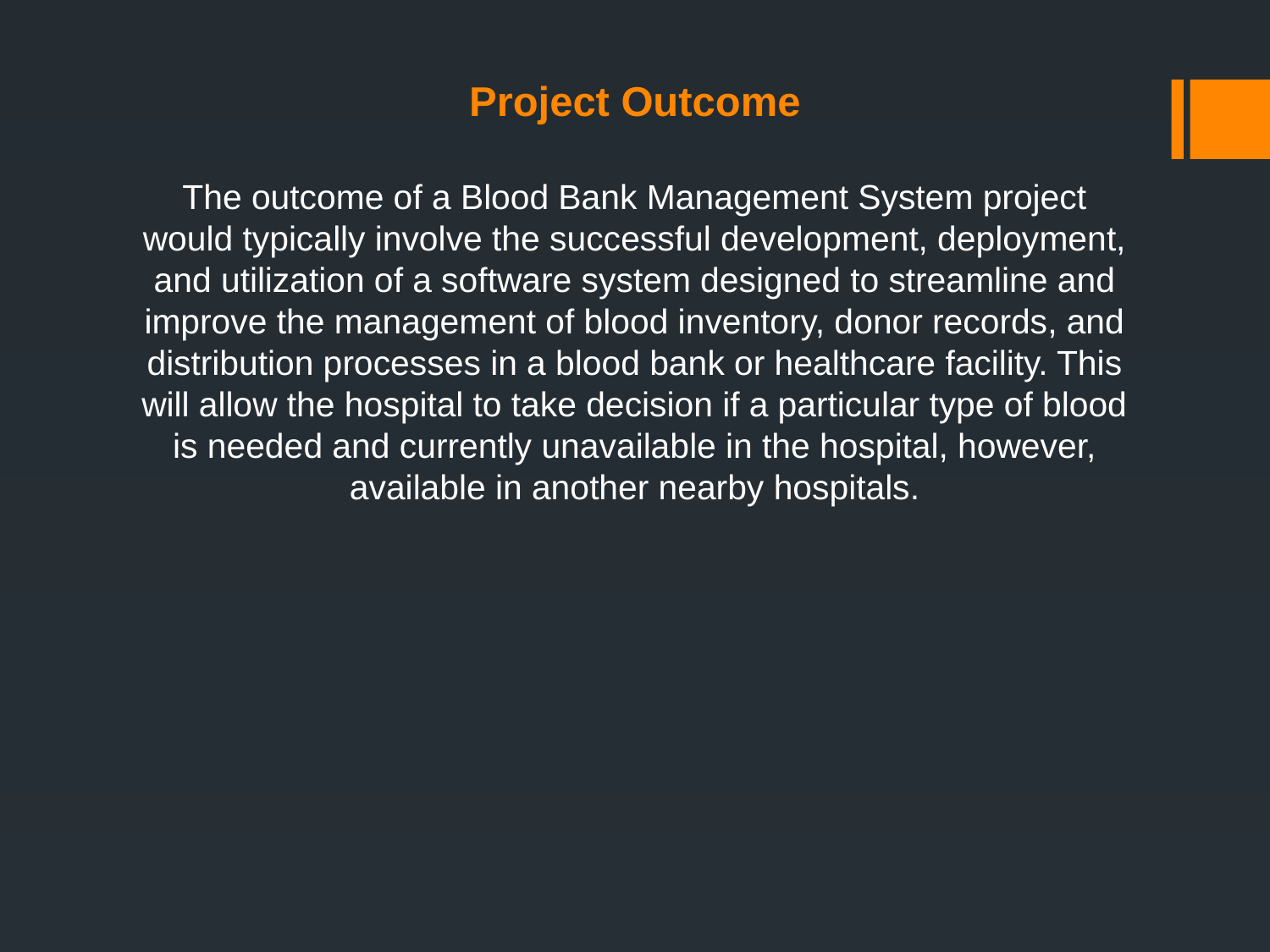

# Project Outcome The outcome of a Blood Bank Management System project would typically involve the successful development, deployment, and utilization of a software system designed to streamline and improve the management of blood inventory, donor records, and distribution processes in a blood bank or healthcare facility. This will allow the hospital to take decision if a particular type of blood is needed and currently unavailable in the hospital, however, available in another nearby hospitals.